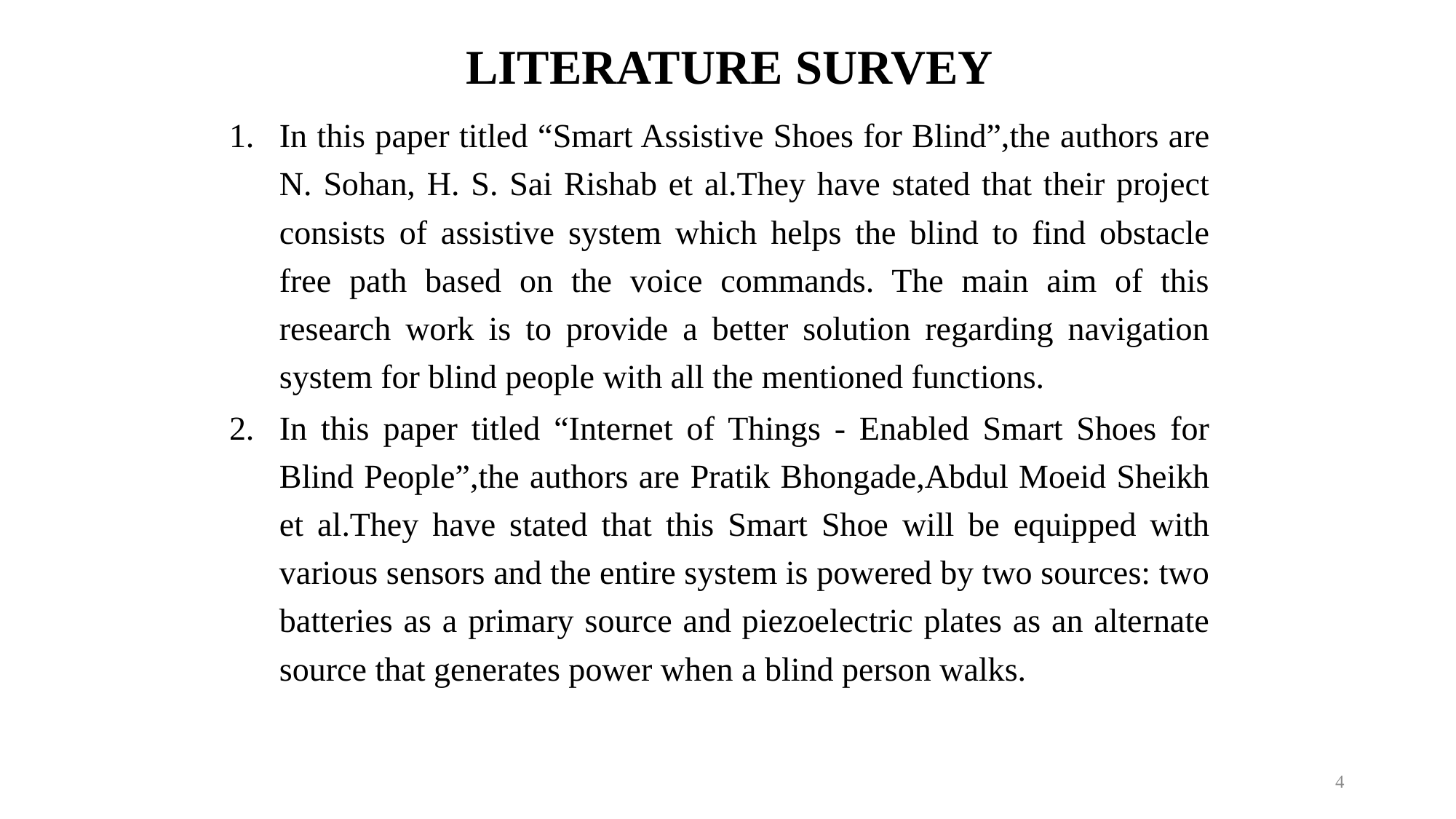

# LITERATURE SURVEY

In this paper titled “Smart Assistive Shoes for Blind”,the authors are N. Sohan, H. S. Sai Rishab et al.They have stated that their project consists of assistive system which helps the blind to find obstacle free path based on the voice commands. The main aim of this research work is to provide a better solution regarding navigation system for blind people with all the mentioned functions.
In this paper titled “Internet of Things - Enabled Smart Shoes for Blind People”,the authors are Pratik Bhongade,Abdul Moeid Sheikh et al.They have stated that this Smart Shoe will be equipped with various sensors and the entire system is powered by two sources: two batteries as a primary source and piezoelectric plates as an alternate source that generates power when a blind person walks.

4